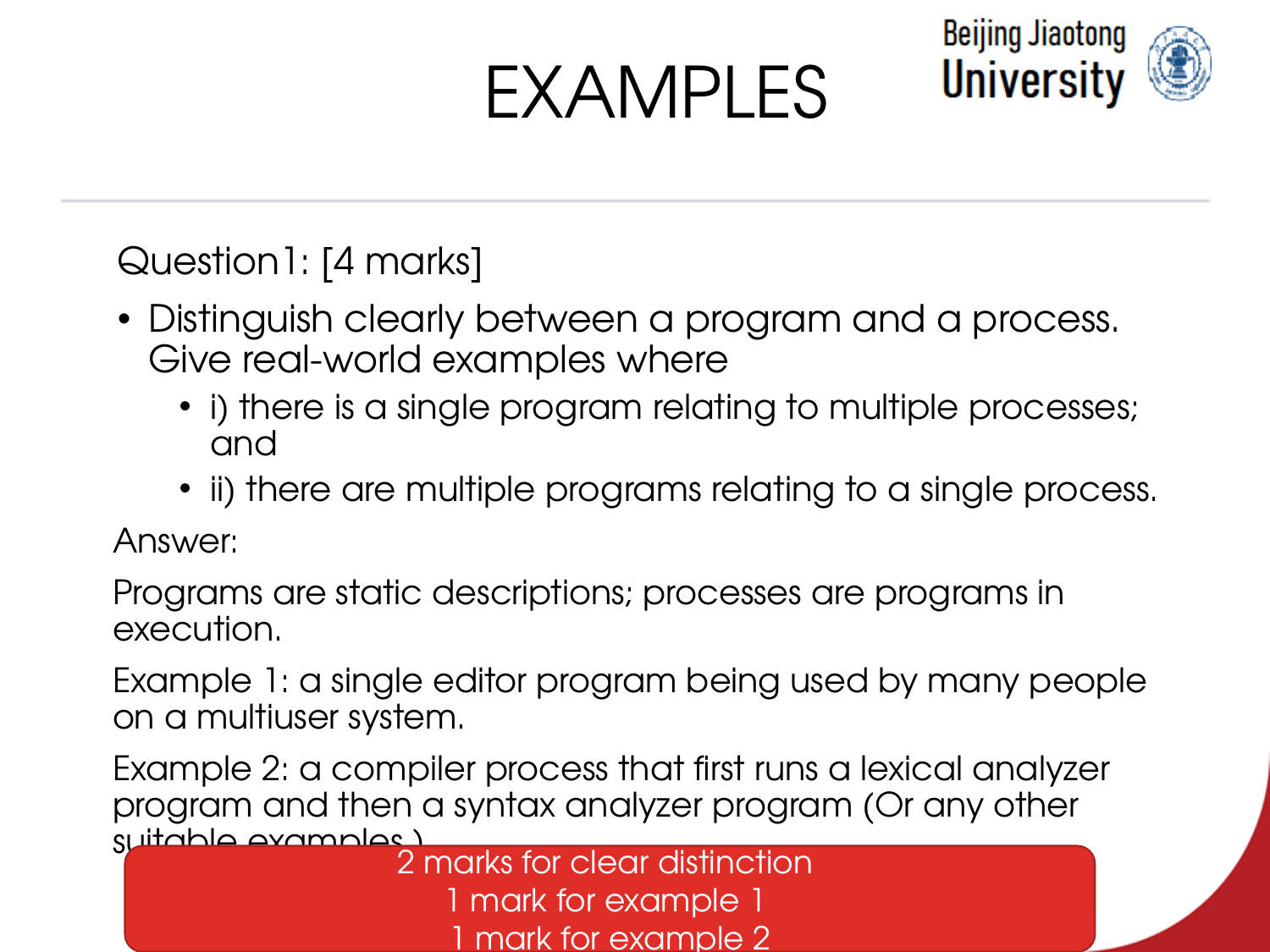

# Examples
Question1: [4 marks]
Distinguish clearly between a program and a process. Give real-world examples where
i) there is a single program relating to multiple processes; and
ii) there are multiple programs relating to a single process.
Answer:
Programs are static descriptions; processes are programs in execution.
Example 1: a single editor program being used by many people on a multiuser system.
Example 2: a compiler process that first runs a lexical analyzer program and then a syntax analyzer program (Or any other suitable examples.)
2 marks for clear distinction
1 mark for example 1
1 mark for example 2